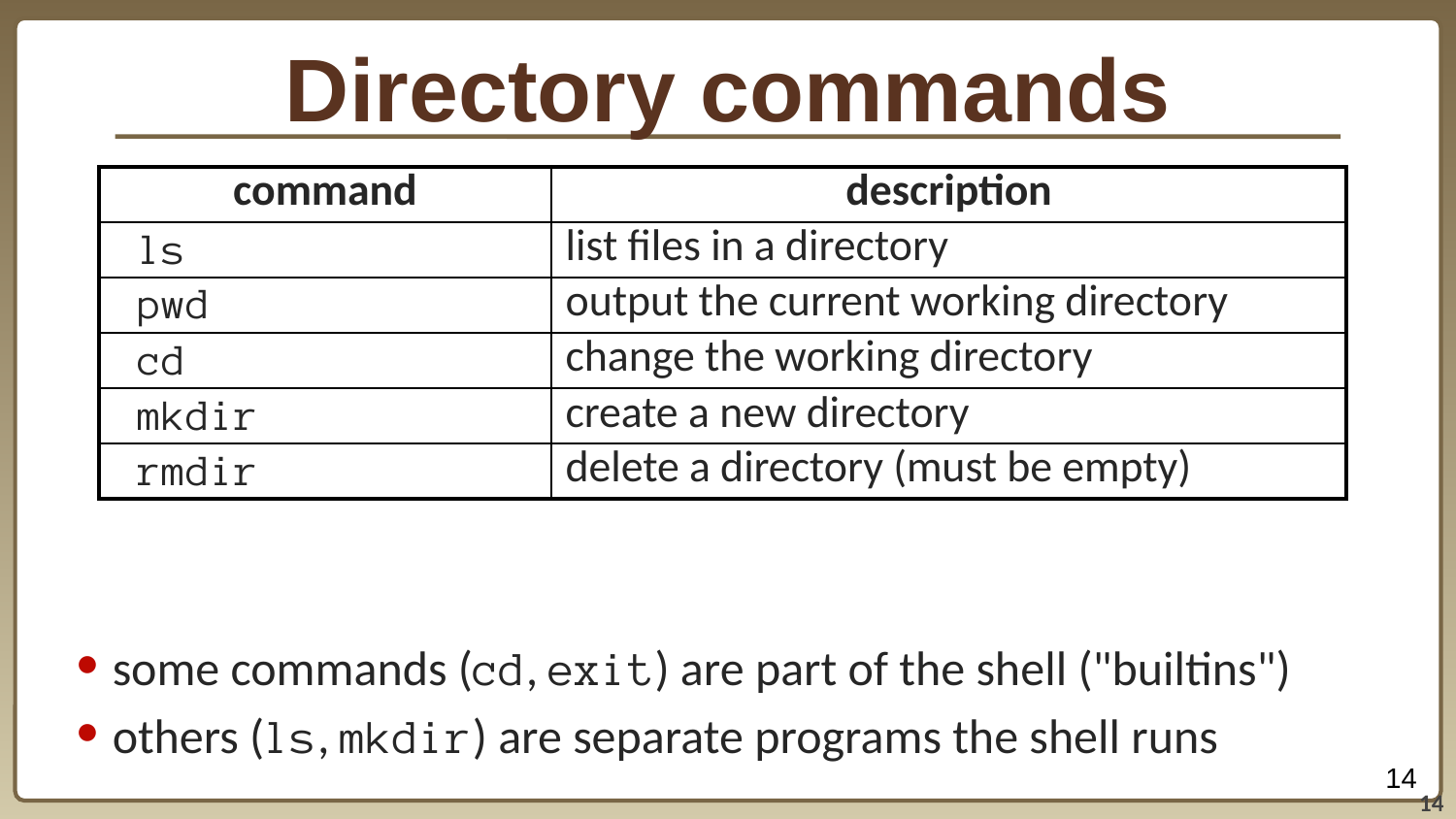

# Directory commands

some commands (cd, exit) are part of the shell ("builtins")
others (ls, mkdir) are separate programs the shell runs

| command | description |
| --- | --- |
| ls | list files in a directory |
| pwd | output the current working directory |
| cd | change the working directory |
| mkdir | create a new directory |
| rmdir | delete a directory (must be empty) |
14